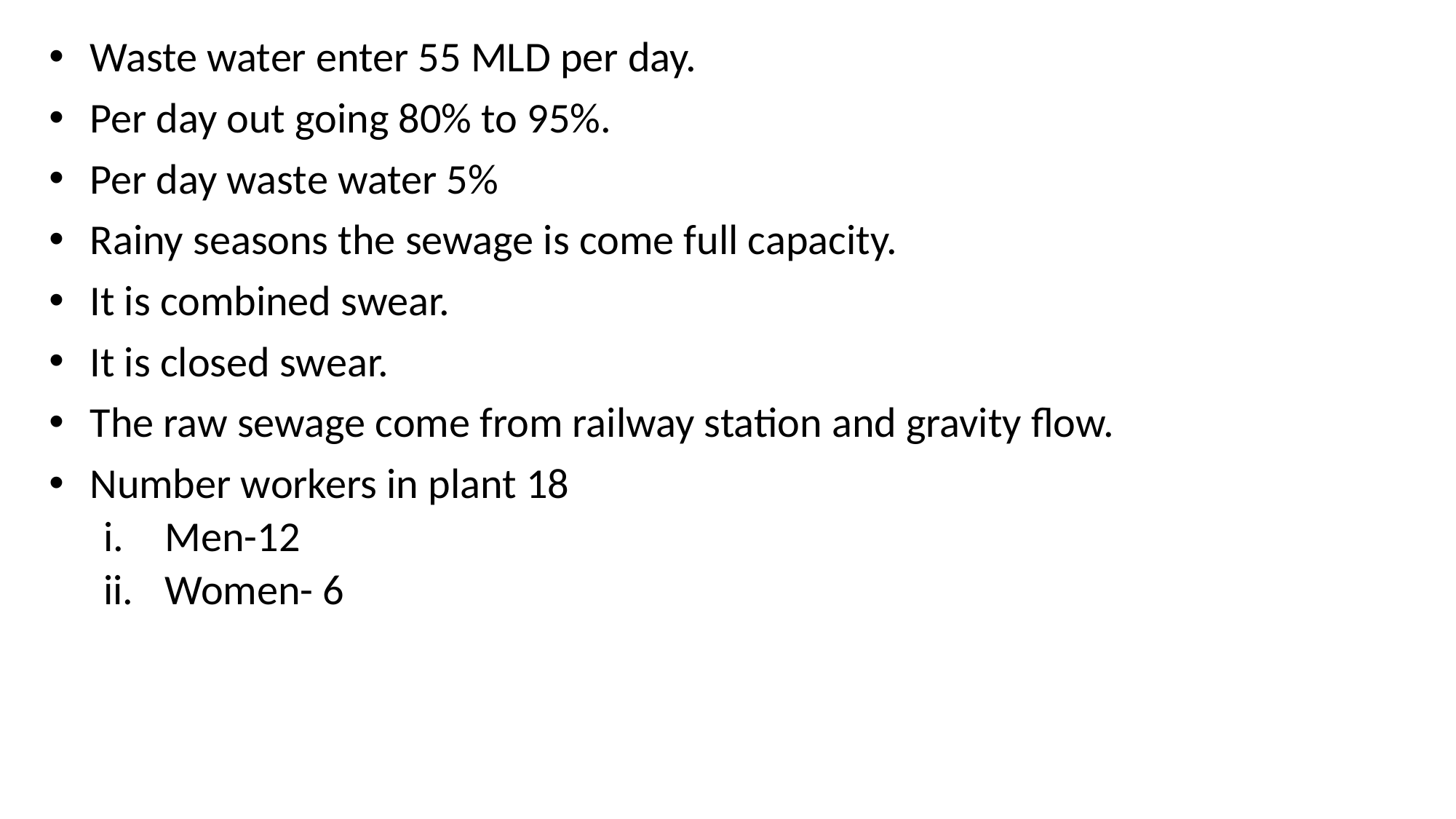

Waste water enter 55 MLD per day.
Per day out going 80% to 95%.
Per day waste water 5%
Rainy seasons the sewage is come full capacity.
It is combined swear.
It is closed swear.
The raw sewage come from railway station and gravity flow.
Number workers in plant 18
Men-12
Women- 6